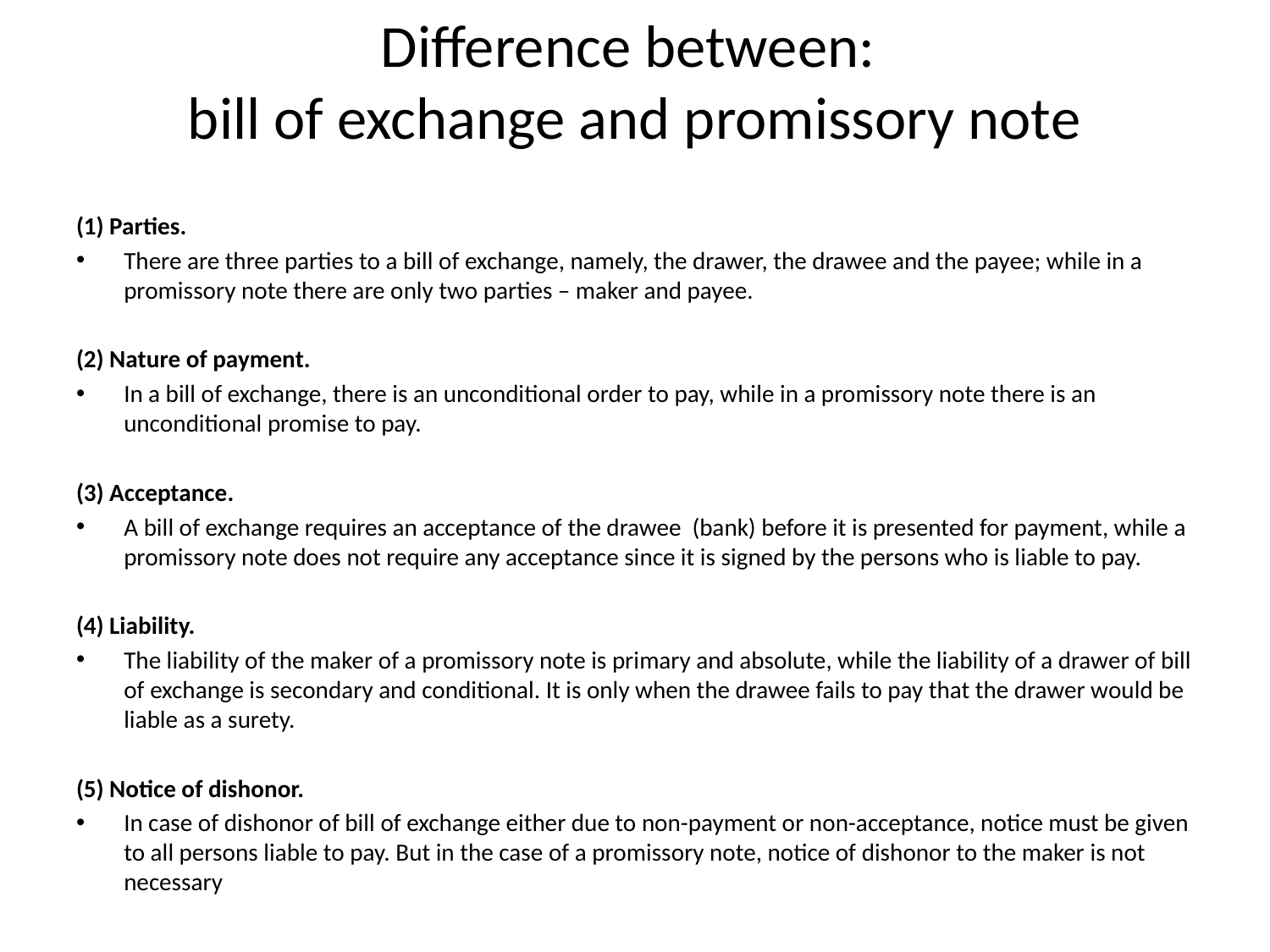

# Difference between: bill of exchange and promissory note

(1) Parties.
There are three parties to a bill of exchange, namely, the drawer, the drawee and the payee; while in a promissory note there are only two parties – maker and payee.

(2) Nature of payment.
In a bill of exchange, there is an unconditional order to pay, while in a promissory note there is an unconditional promise to pay.

(3) Acceptance.
A bill of exchange requires an acceptance of the drawee  (bank) before it is presented for payment, while a promissory note does not require any acceptance since it is signed by the persons who is liable to pay.

(4) Liability.
The liability of the maker of a promissory note is primary and absolute, while the liability of a drawer of bill of exchange is secondary and conditional. It is only when the drawee fails to pay that the drawer would be liable as a surety.

(5) Notice of dishonor.
In case of dishonor of bill of exchange either due to non-payment or non-acceptance, notice must be given to all persons liable to pay. But in the case of a promissory note, notice of dishonor to the maker is not necessary